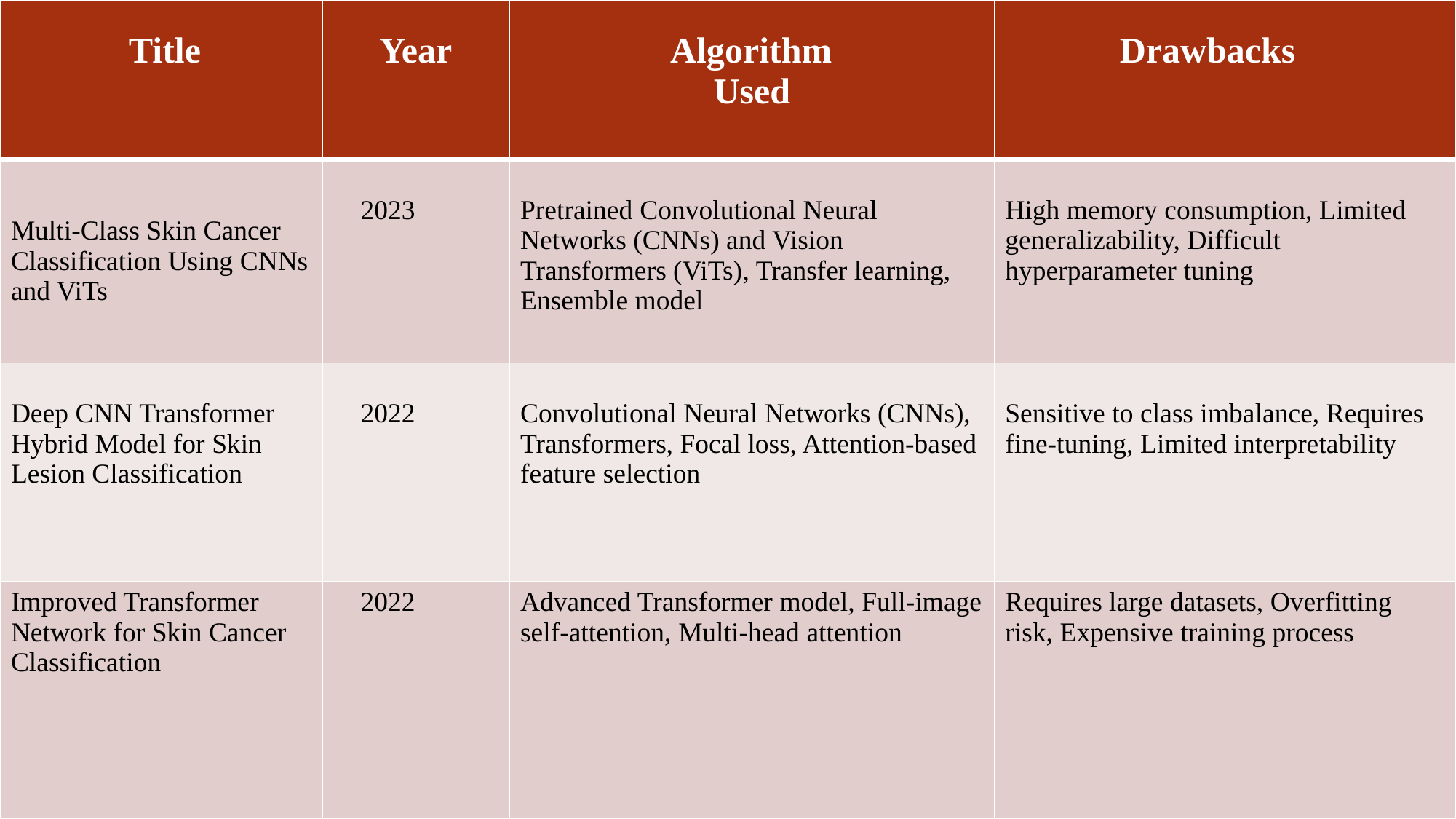

| Title | Year | Algorithm Used | Drawbacks |
| --- | --- | --- | --- |
| Multi-Class Skin Cancer Classification Using CNNs and ViTs | 2023 | Pretrained Convolutional Neural Networks (CNNs) and Vision Transformers (ViTs), Transfer learning, Ensemble model | High memory consumption, Limited generalizability, Difficult hyperparameter tuning |
| Deep CNN Transformer Hybrid Model for Skin Lesion Classification | 2022 | Convolutional Neural Networks (CNNs), Transformers, Focal loss, Attention-based feature selection | Sensitive to class imbalance, Requires fine-tuning, Limited interpretability |
| Improved Transformer Network for Skin Cancer Classification | 2022 | Advanced Transformer model, Full-image self-attention, Multi-head attention | Requires large datasets, Overfitting risk, Expensive training process |